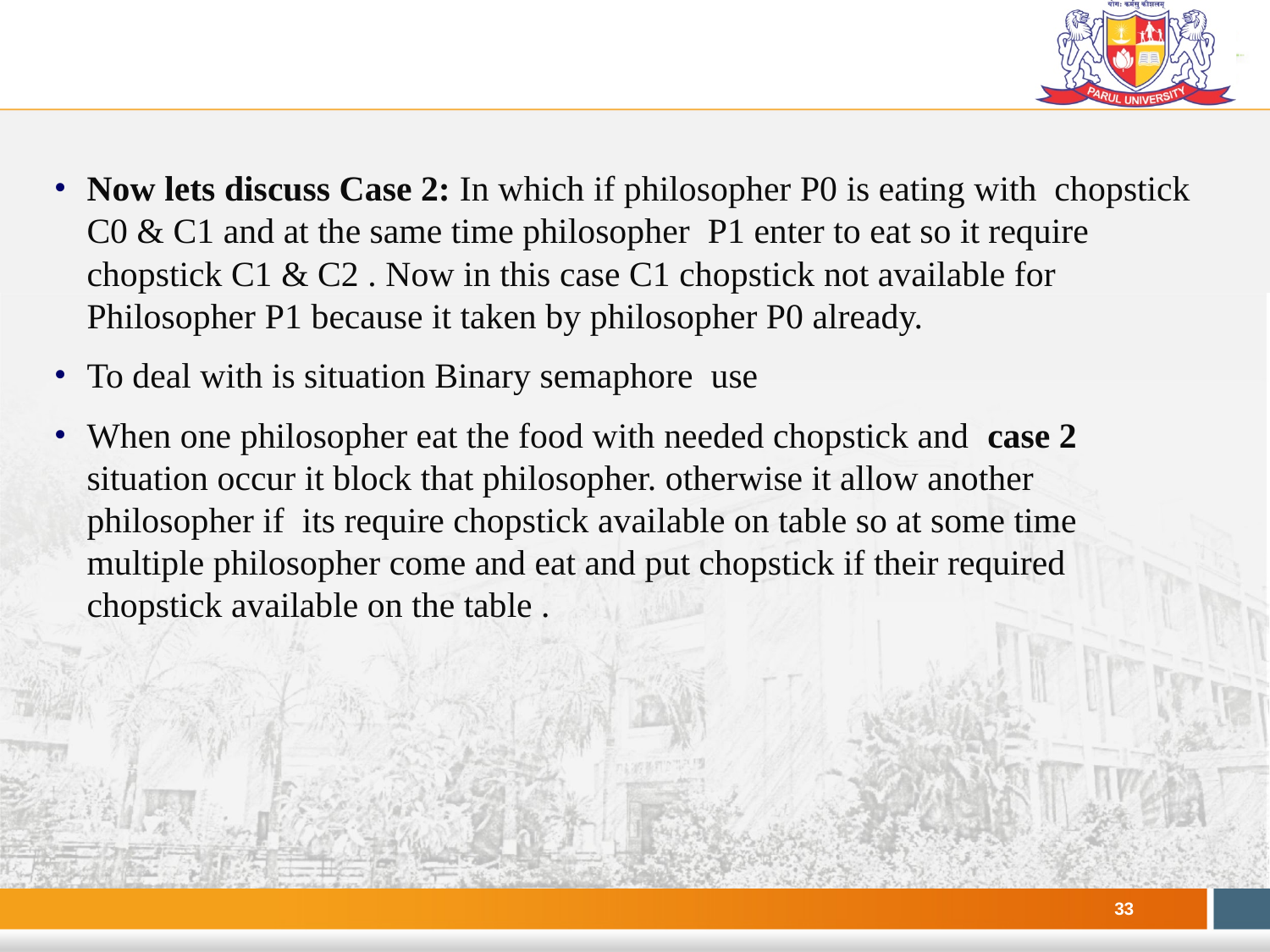

#
Now lets discuss Case 2: In which if philosopher P0 is eating with  chopstick C0 & C1 and at the same time philosopher  P1 enter to eat so it require chopstick C1 & C2 . Now in this case C1 chopstick not available for Philosopher P1 because it taken by philosopher P0 already.
To deal with is situation Binary semaphore  use
When one philosopher eat the food with needed chopstick and  case 2 situation occur it block that philosopher. otherwise it allow another philosopher if  its require chopstick available on table so at some time multiple philosopher come and eat and put chopstick if their required chopstick available on the table .